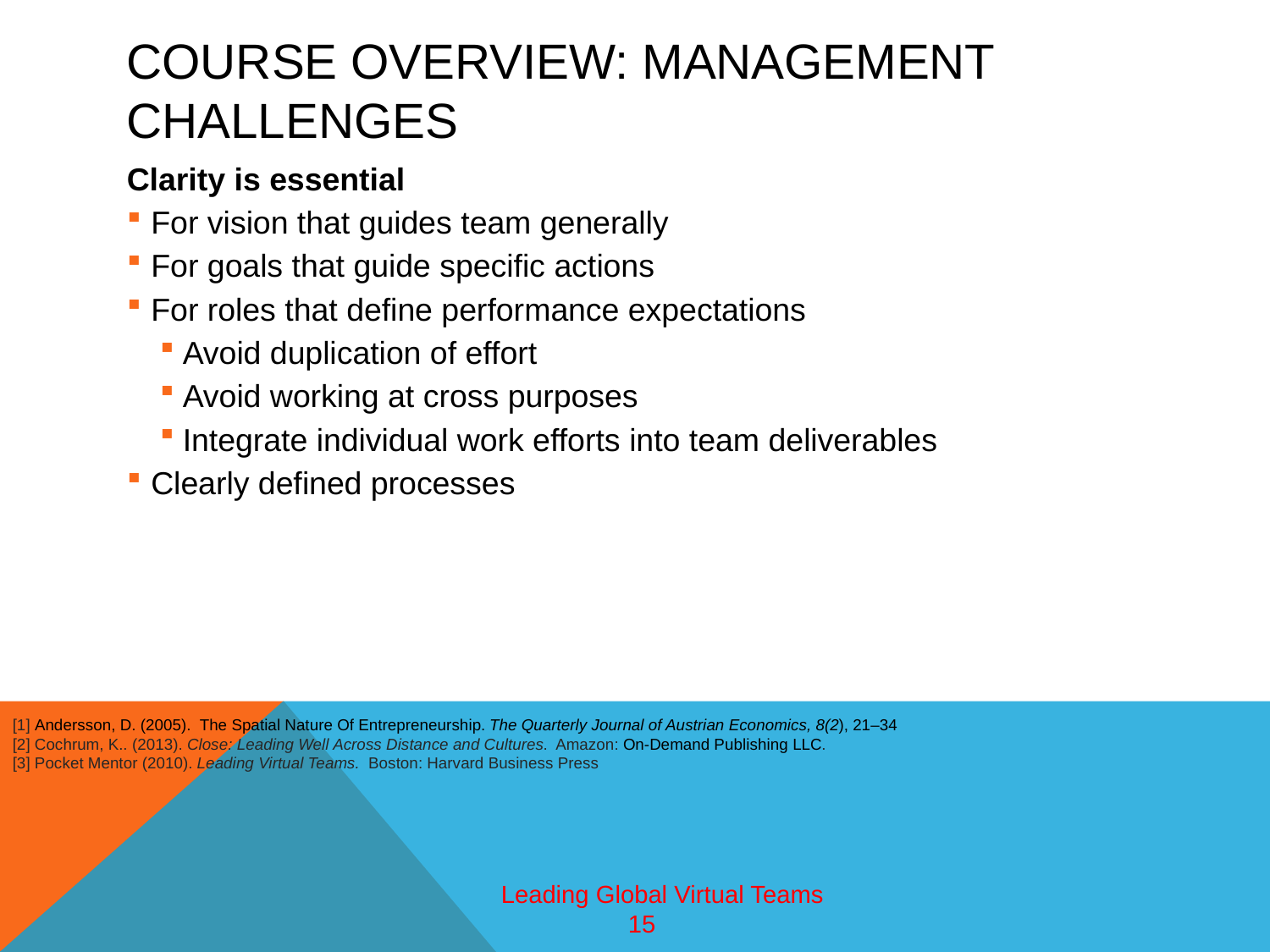

# Course Overview: Management challenges
Clarity is essential
For vision that guides team generally
For goals that guide specific actions
For roles that define performance expectations
Avoid duplication of effort
Avoid working at cross purposes
Integrate individual work efforts into team deliverables
Clearly defined processes

[1] Andersson, D. (2005).  The Spatial Nature Of Entrepreneurship. The Quarterly Journal of Austrian Economics, 8(2), 21–34
[2] Cochrum, K.. (2013). Close: Leading Well Across Distance and Cultures.  Amazon: On-Demand Publishing LLC.
[3] Pocket Mentor (2010). Leading Virtual Teams.  Boston: Harvard Business Press